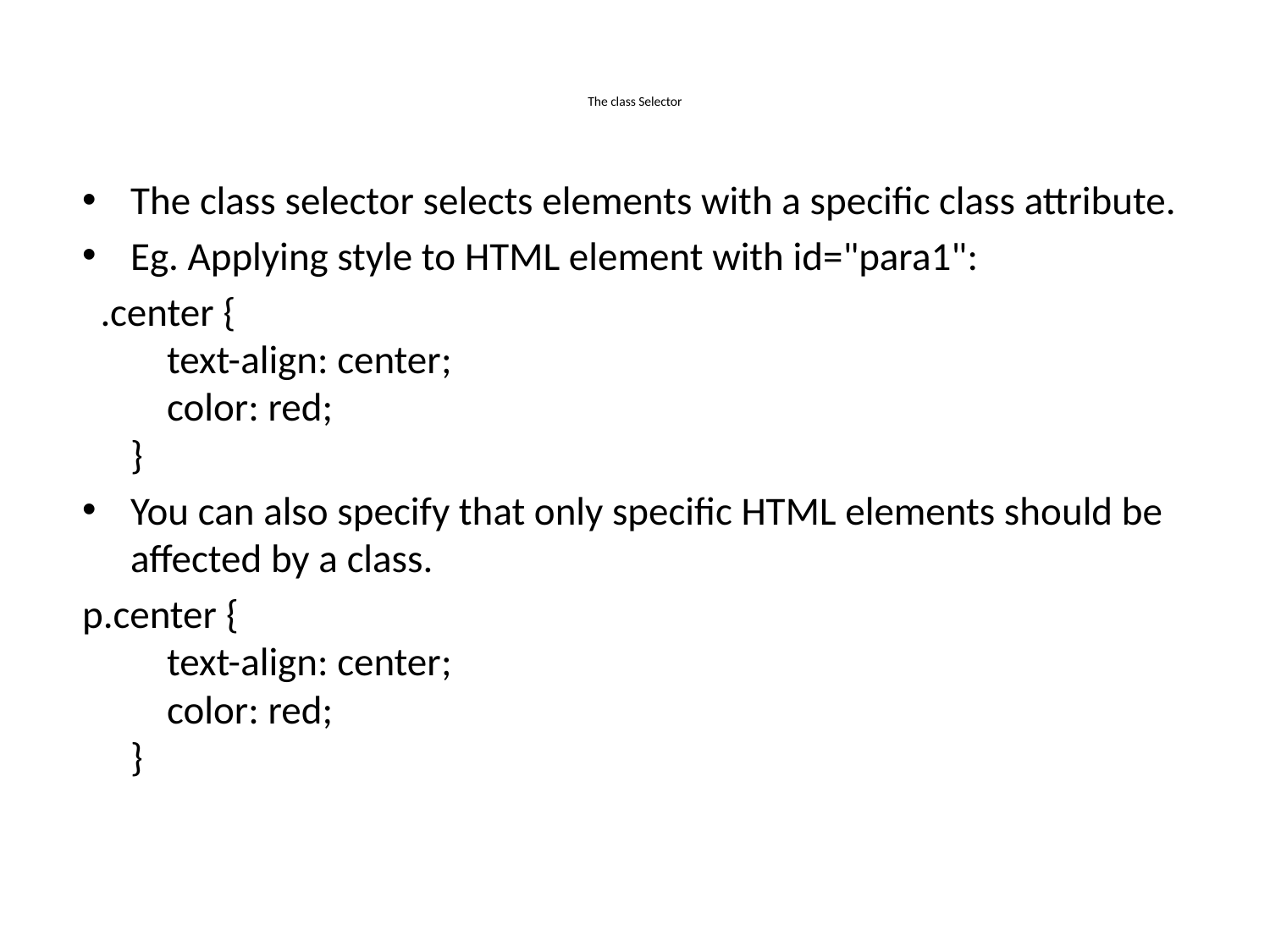

# The class Selector
The class selector selects elements with a specific class attribute.
Eg. Applying style to HTML element with id="para1":
  .center {
    text-align: center;
    color: red;
}
You can also specify that only specific HTML elements should be affected by a class.
p.center {
    text-align: center;
    color: red;
}